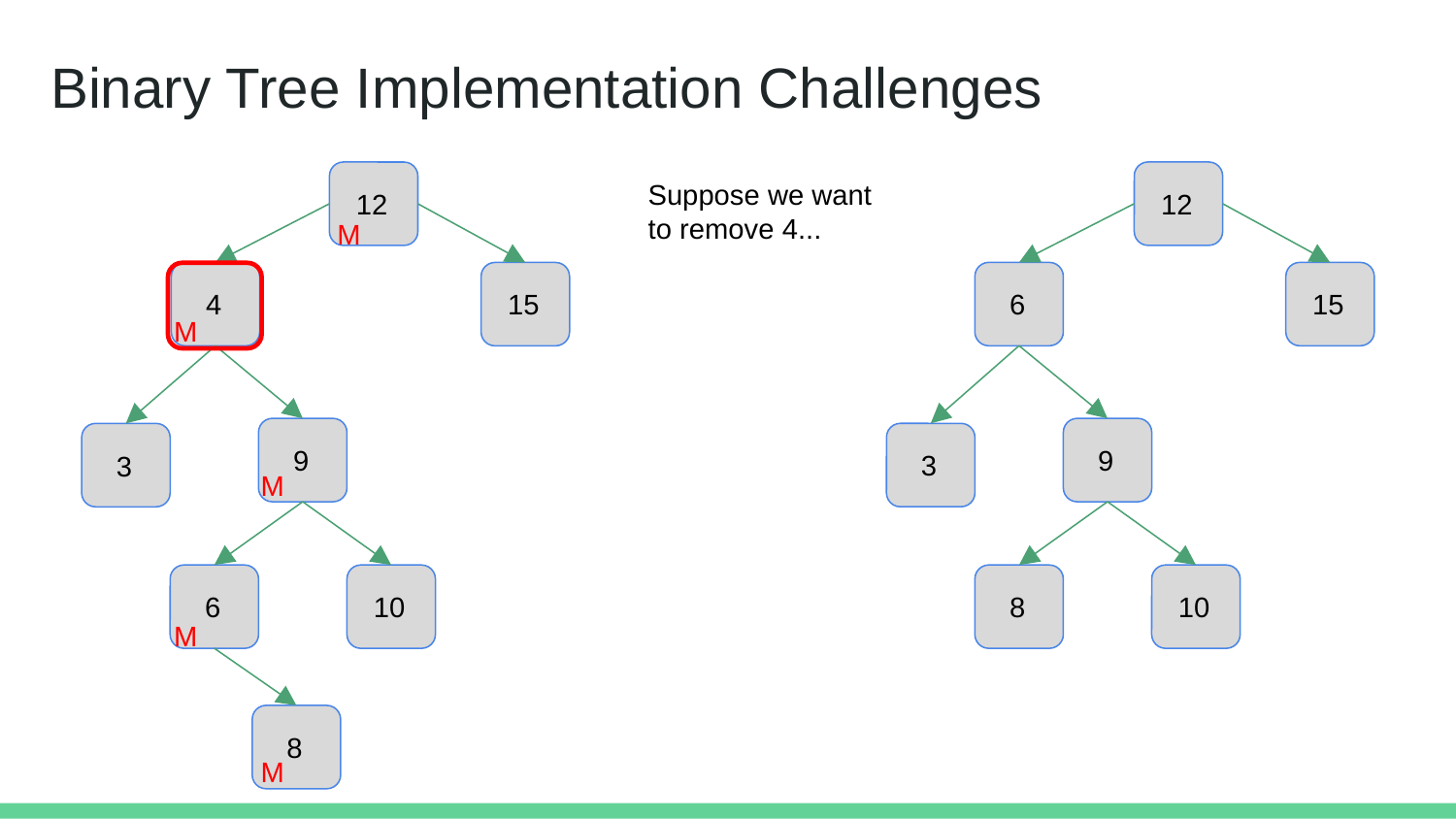

# Binary Tree Implementation Challenges
Suppose we want to remove 4...
 12
  6
 15
  9
  3
  8
 10
 12
  4
 15
  9
  3
  6
 10
  8
M
M
M
M
M